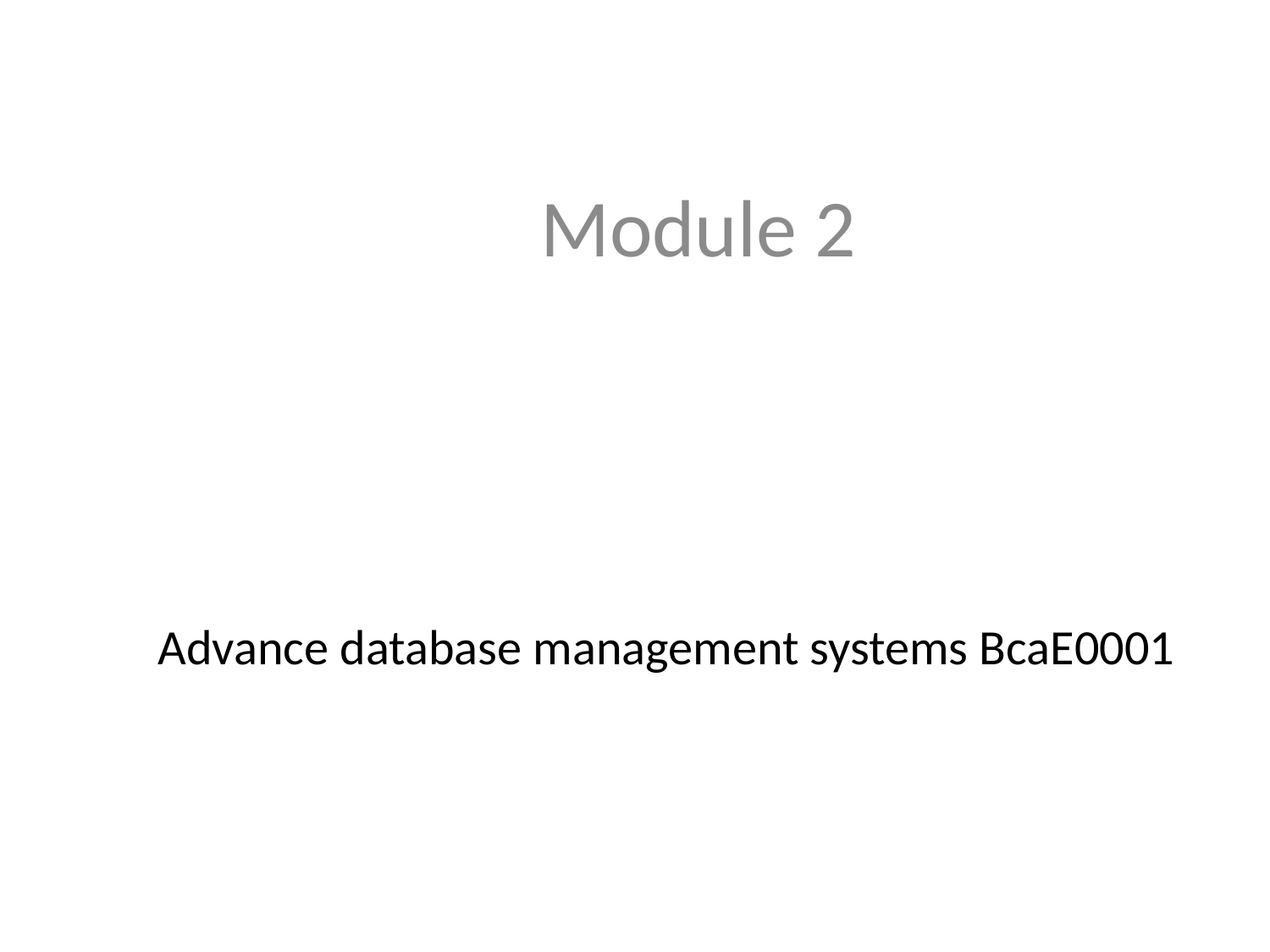

Module 2
# Advance database management systems BcaE0001